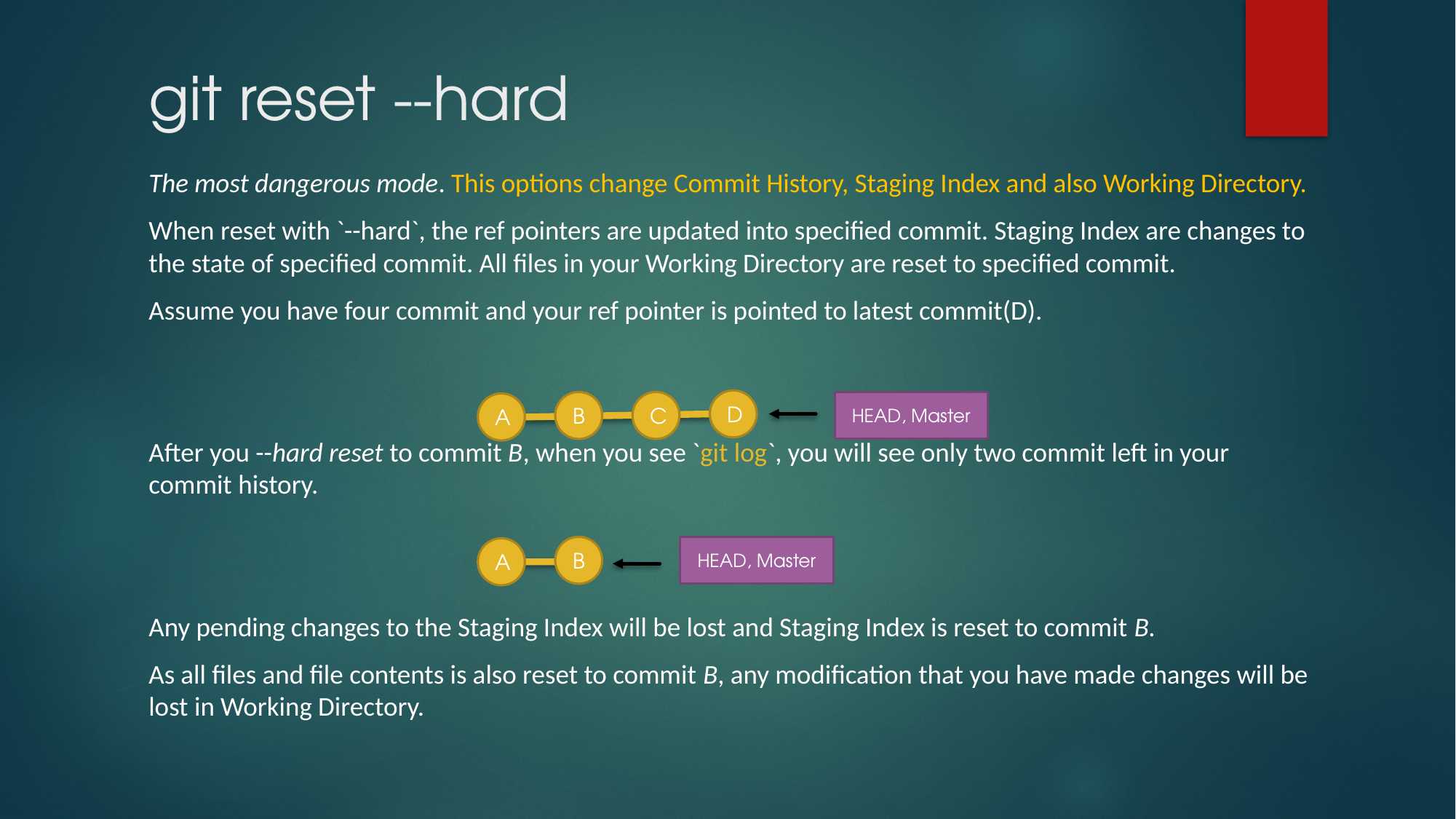

# git reset --hard
The most dangerous mode. This options change Commit History, Staging Index and also Working Directory.
When reset with `--hard`, the ref pointers are updated into specified commit. Staging Index are changes to the state of specified commit. All files in your Working Directory are reset to specified commit.
Assume you have four commit and your ref pointer is pointed to latest commit(D).

After you --hard reset to commit B, when you see `git log`, you will see only two commit left in your commit history.

Any pending changes to the Staging Index will be lost and Staging Index is reset to commit B.
As all files and file contents is also reset to commit B, any modification that you have made changes will be lost in Working Directory.
D
B
C
HEAD, Master
A
B
HEAD, Master
A